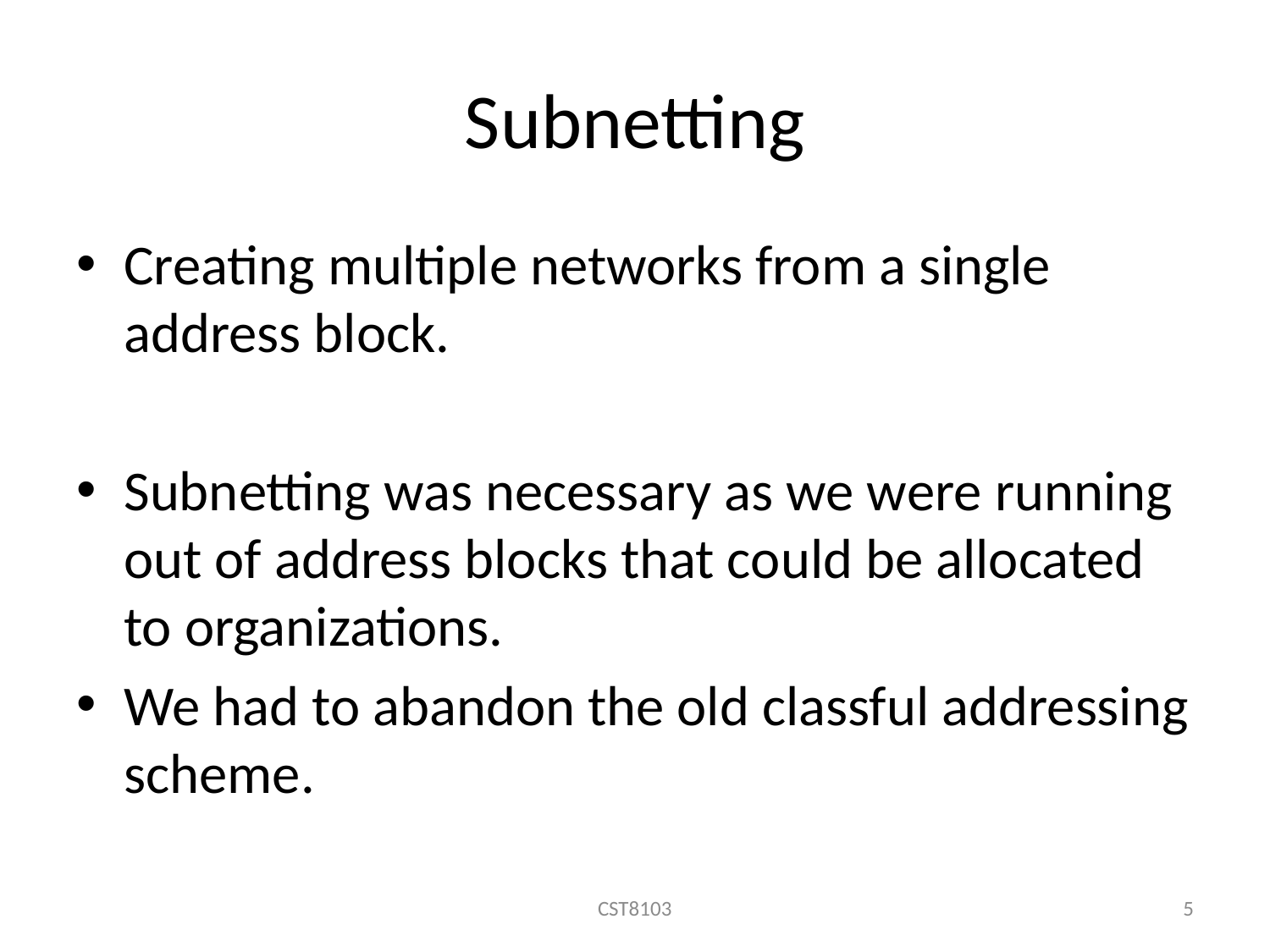

# Subnetting
Creating multiple networks from a single address block.

Subnetting was necessary as we were running out of address blocks that could be allocated to organizations.
We had to abandon the old classful addressing scheme.
CST8103
5